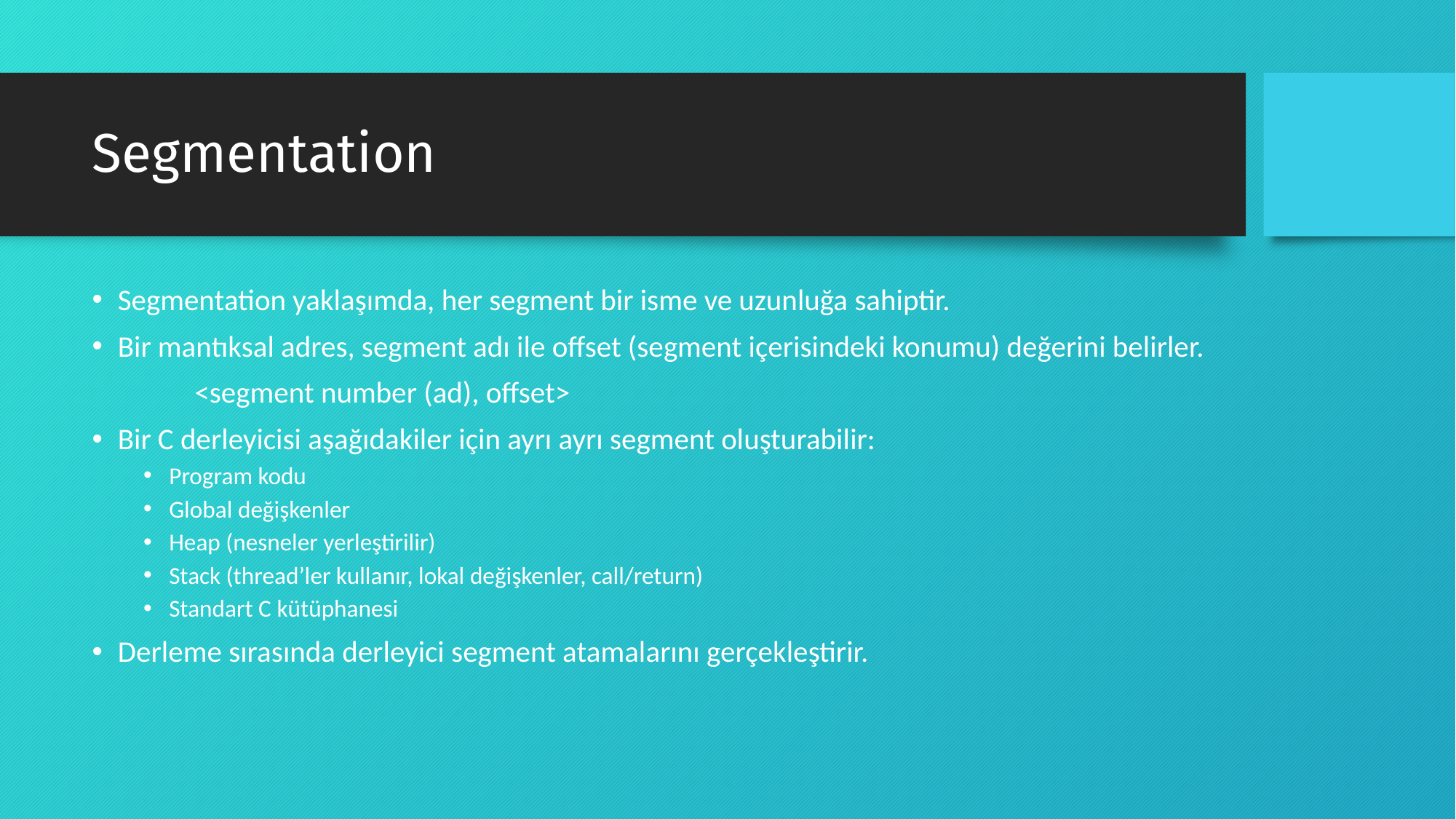

# Segmentation
Segmentation yaklaşımda, her segment bir isme ve uzunluğa sahiptir.
Bir mantıksal adres, segment adı ile offset (segment içerisindeki konumu) değerini belirler.
		<segment number (ad), offset>
Bir C derleyicisi aşağıdakiler için ayrı ayrı segment oluşturabilir:
Program kodu
Global değişkenler
Heap (nesneler yerleştirilir)
Stack (thread’ler kullanır, lokal değişkenler, call/return)
Standart C kütüphanesi
Derleme sırasında derleyici segment atamalarını gerçekleştirir.